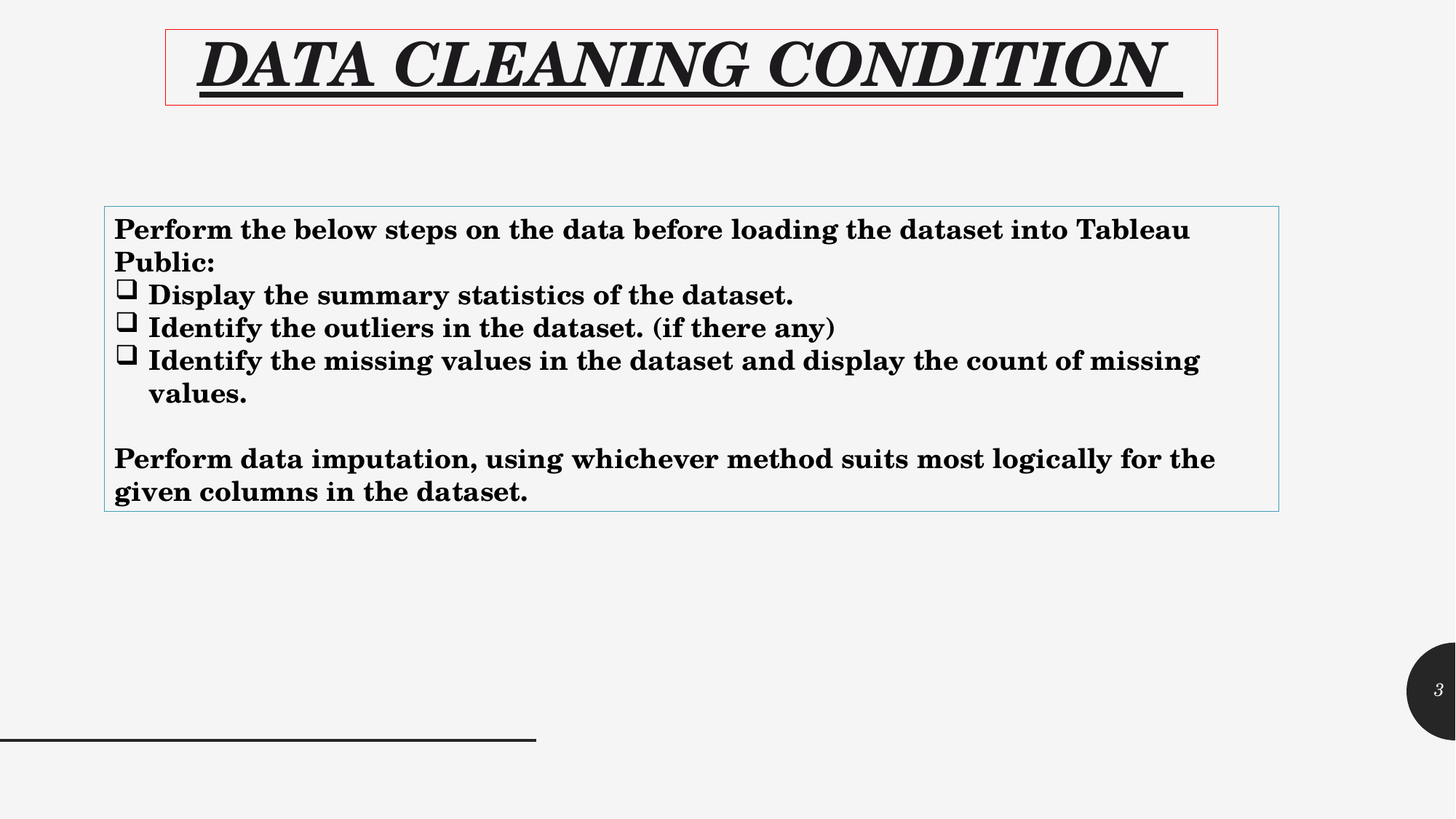

DATA CLEANING CONDITION
Perform the below steps on the data before loading the dataset into Tableau Public:
Display the summary statistics of the dataset.
Identify the outliers in the dataset. (if there any)
Identify the missing values in the dataset and display the count of missing values.
Perform data imputation, using whichever method suits most logically for the given columns in the dataset.
3